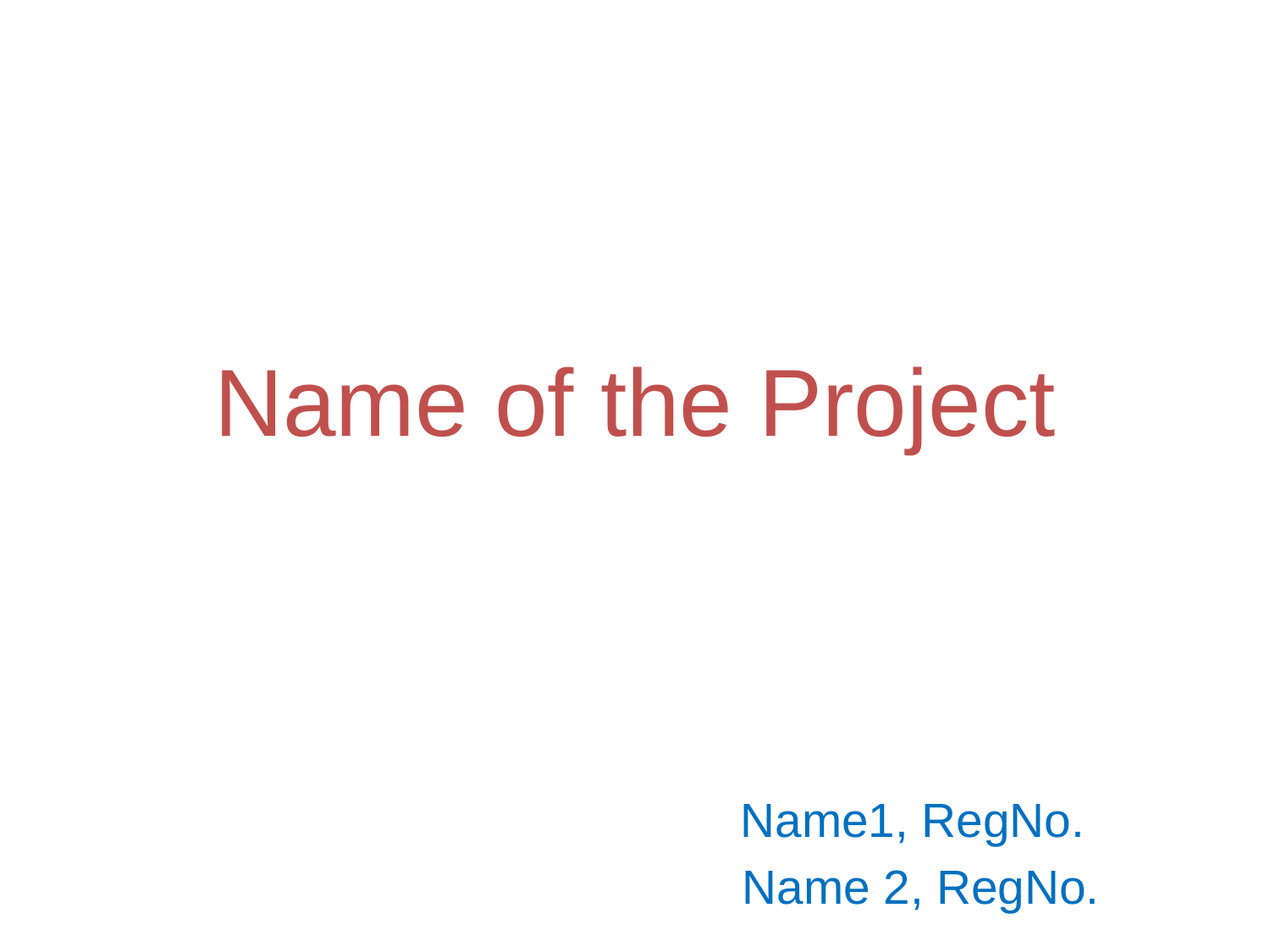

# Name of the Project
                                      Name1, RegNo.
                               Name 2, RegNo.